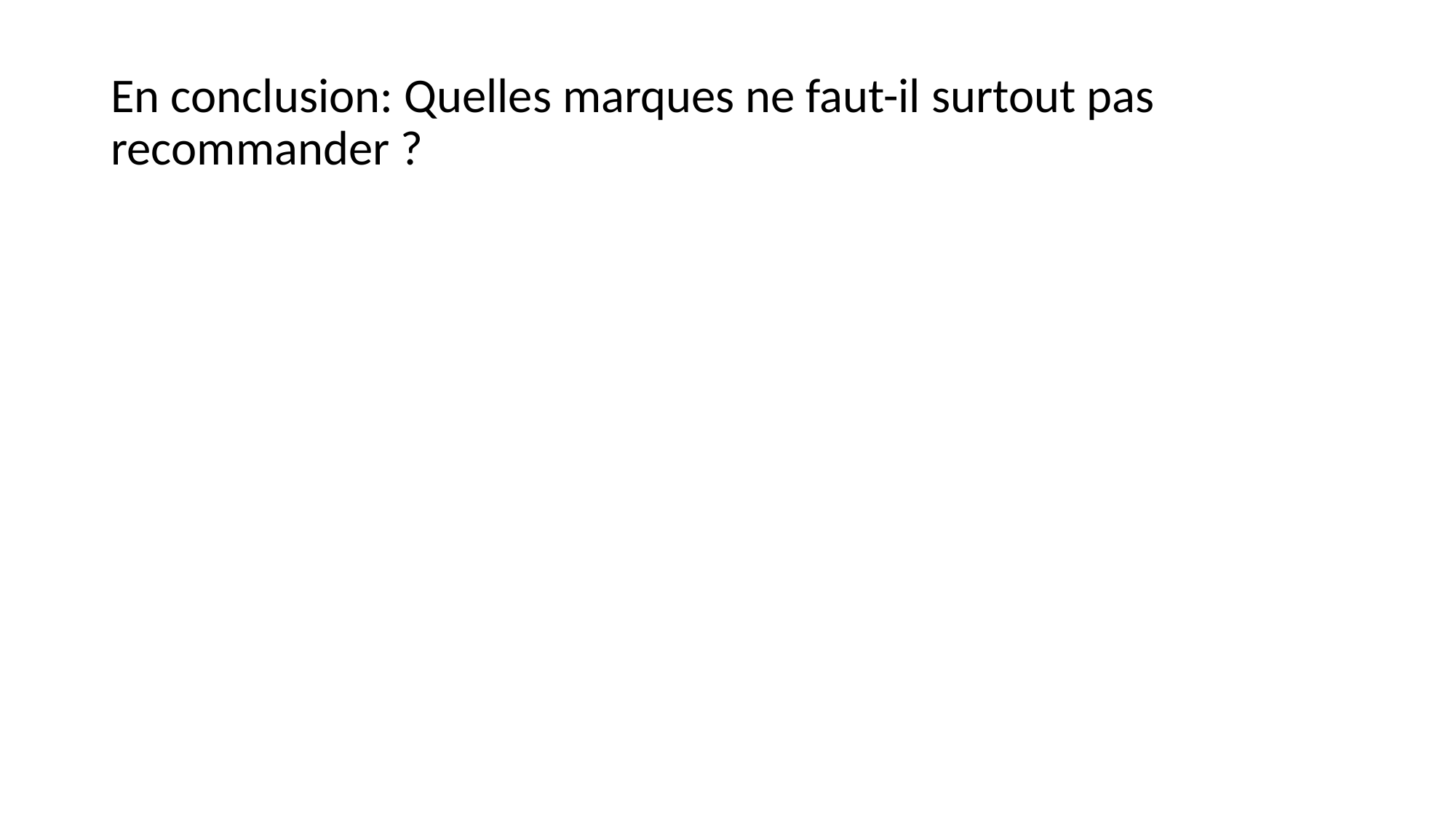

# En conclusion: Quelles marques ne faut-il surtout pas recommander ?